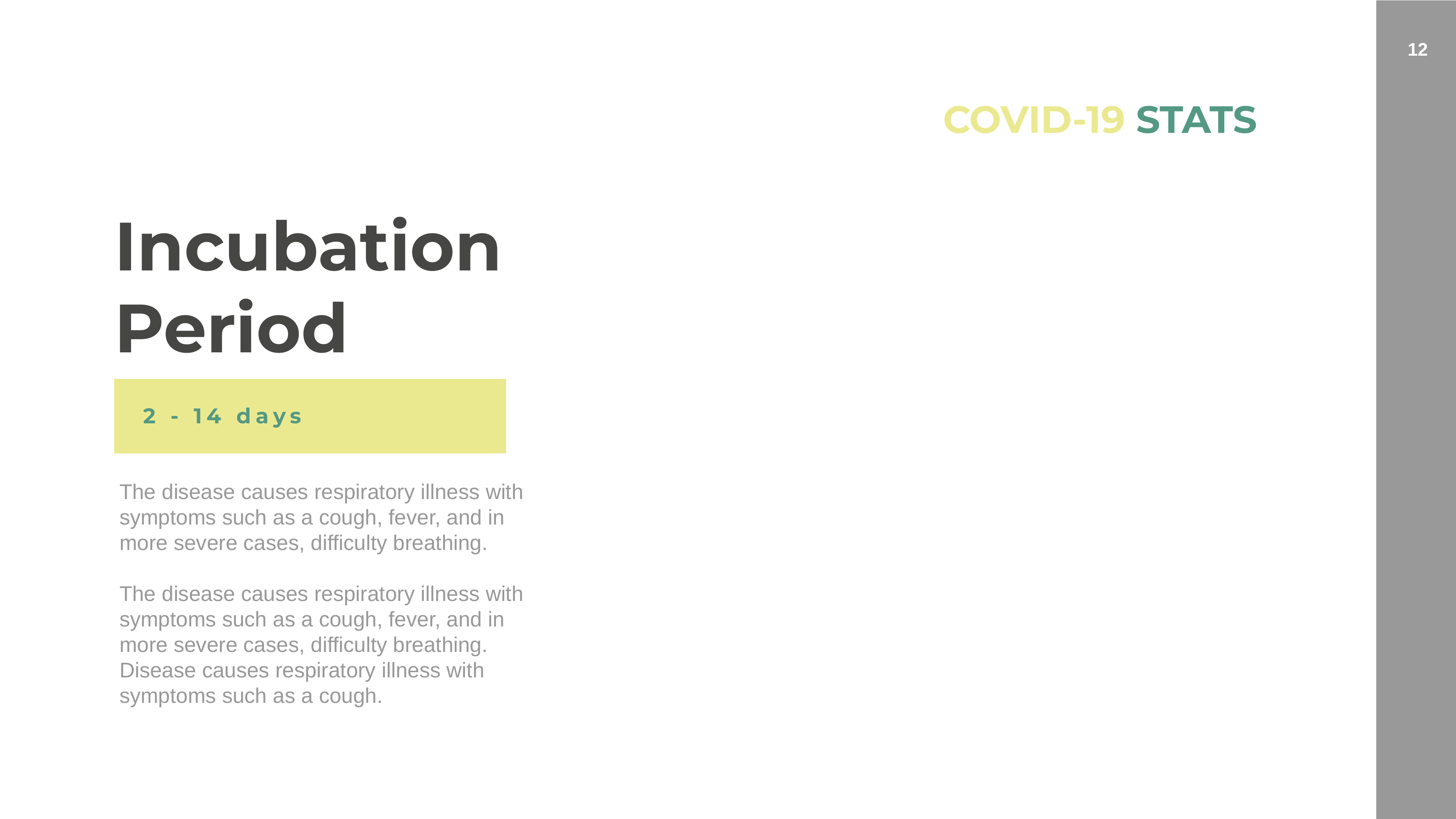

COVID-19 STATS
Incubation
Period

2 - 14 days
The disease causes respiratory illness with symptoms such as a cough, fever, and in more severe cases, difficulty breathing.

The disease causes respiratory illness with symptoms such as a cough, fever, and in more severe cases, difficulty breathing. Disease causes respiratory illness with symptoms such as a cough.